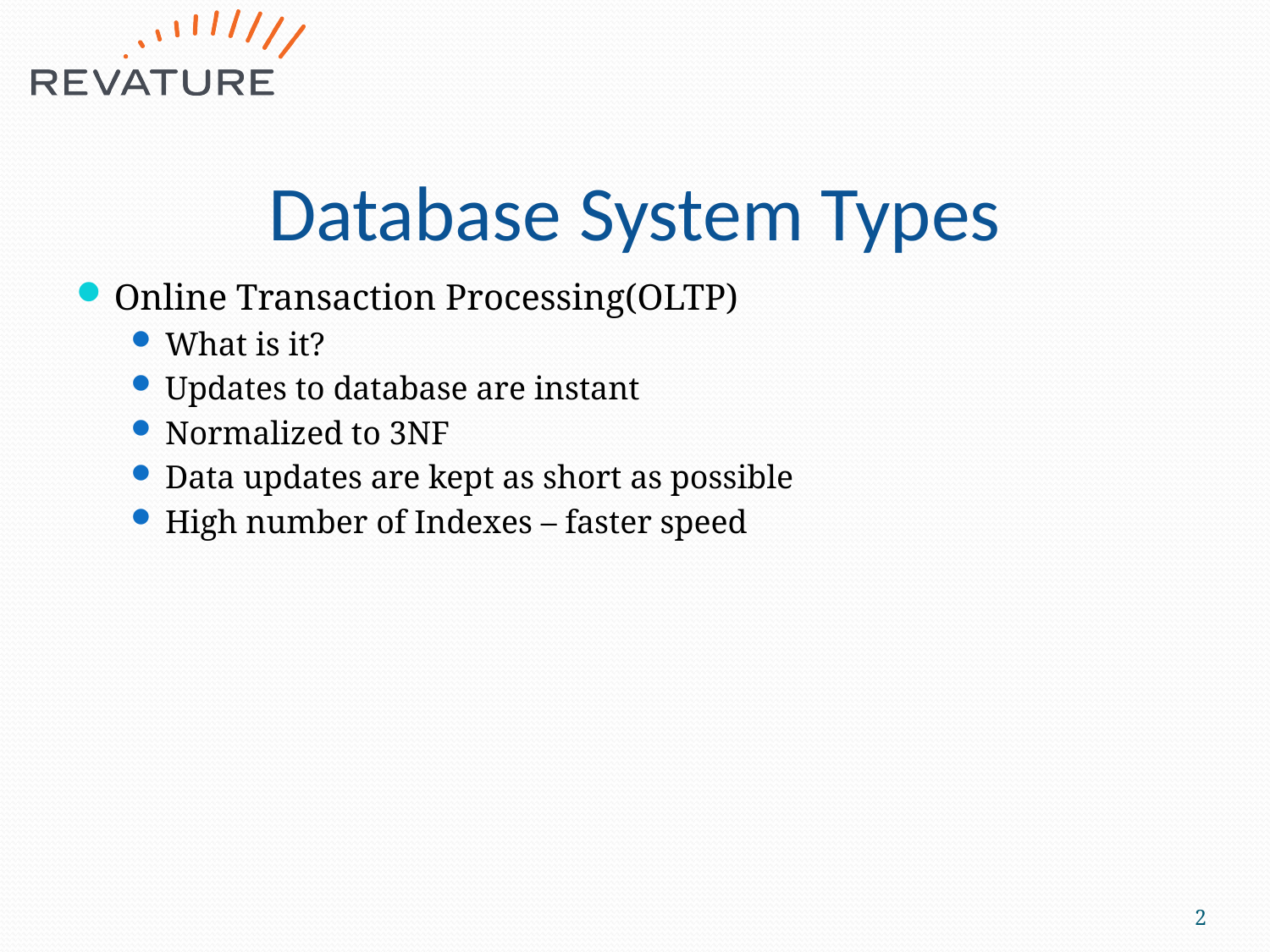

# Database System Types
Online Transaction Processing(OLTP)
What is it?
Updates to database are instant
Normalized to 3NF
Data updates are kept as short as possible
High number of Indexes – faster speed
2